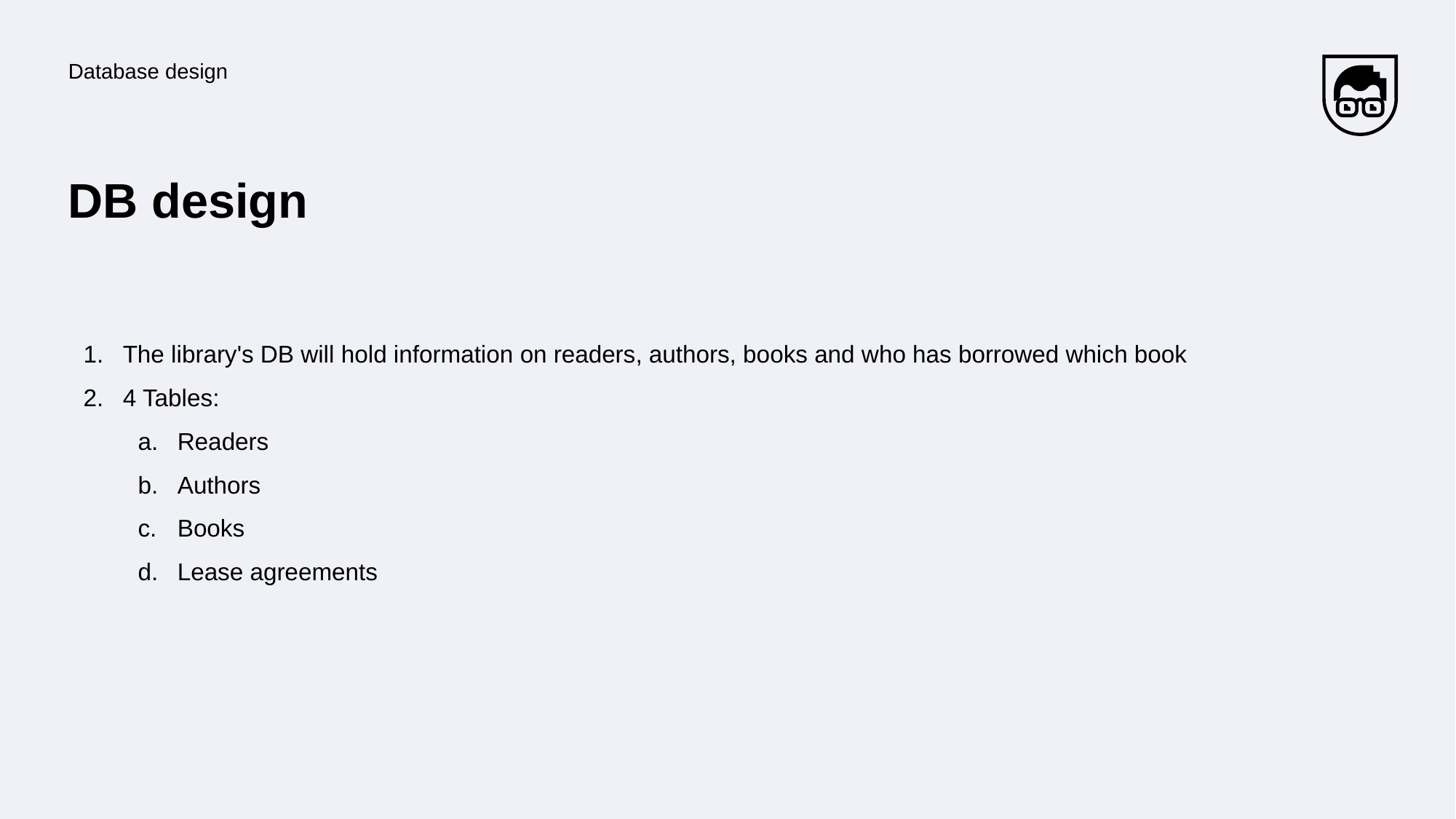

Database design
# DB design
The library's DB will hold information on readers, authors, books and who has borrowed which book
4 Tables:
Readers
Authors
Books
Lease agreements